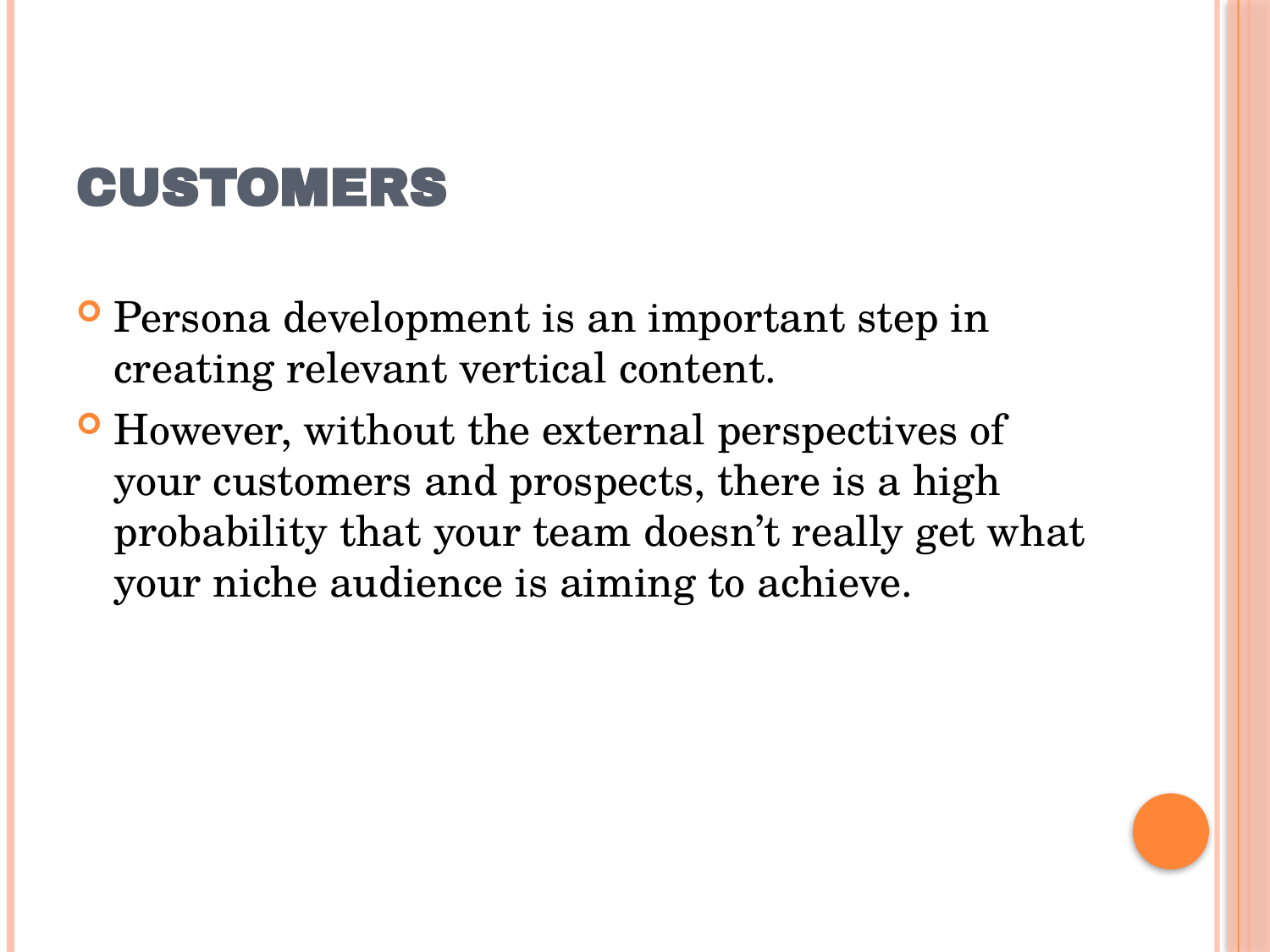

# Customers

Persona development is an important step in creating relevant vertical content.
However, without the external perspectives of your customers and prospects, there is a high probability that your team doesn’t really get what your niche audience is aiming to achieve.